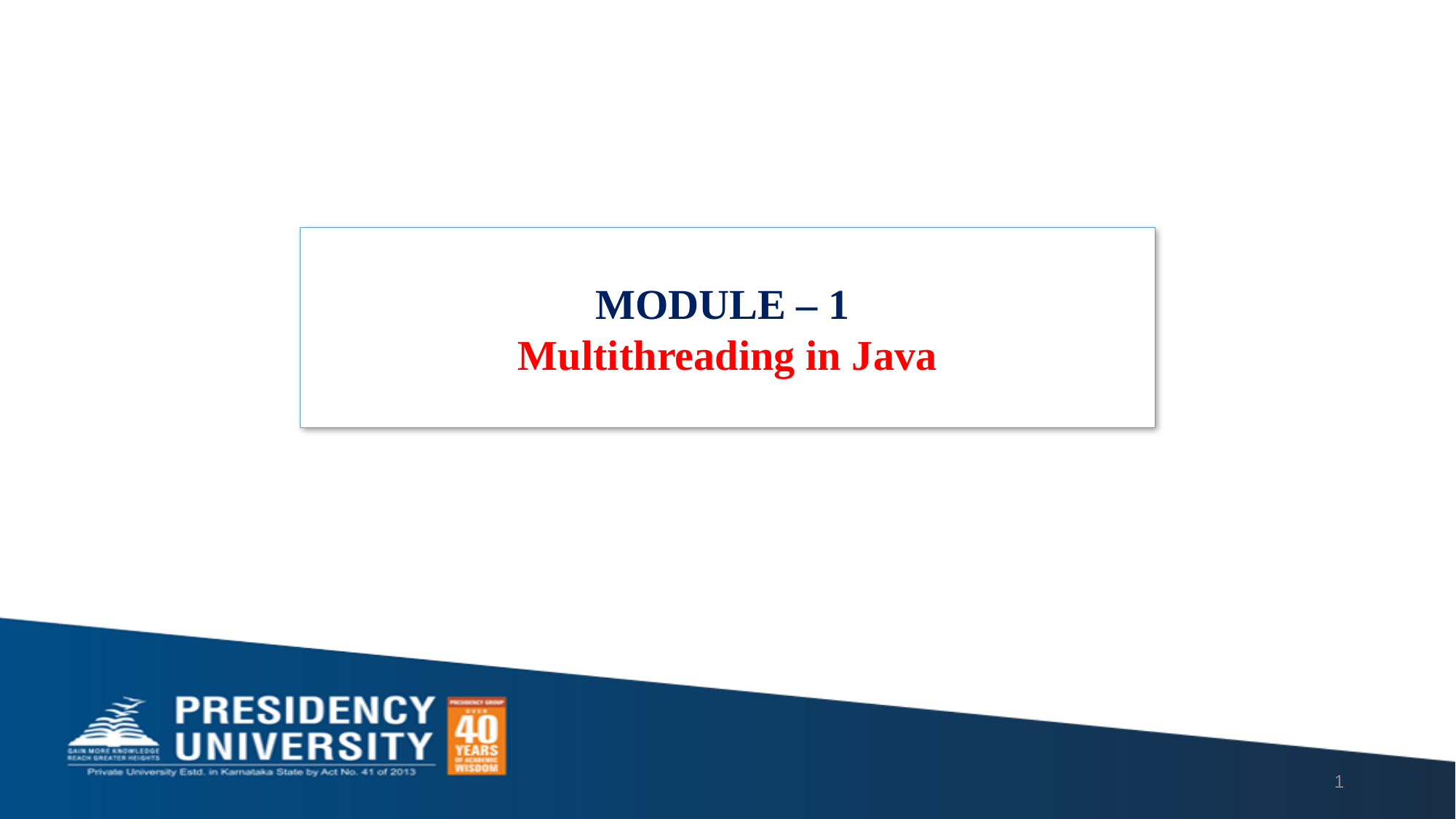

MODULE – 1
Multithreading in Java
1